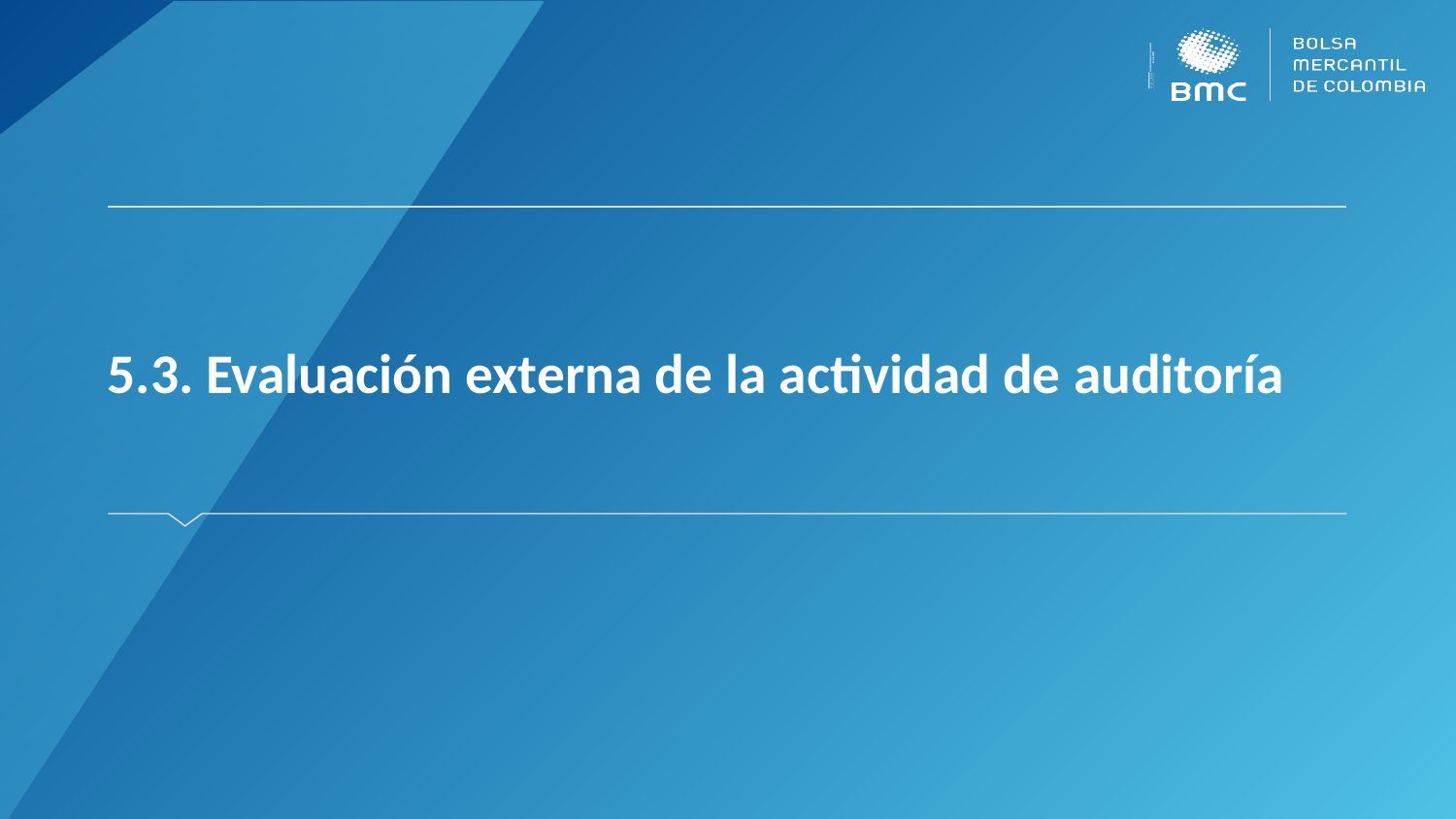

# 5.3. Evaluación externa de la actividad de auditoría